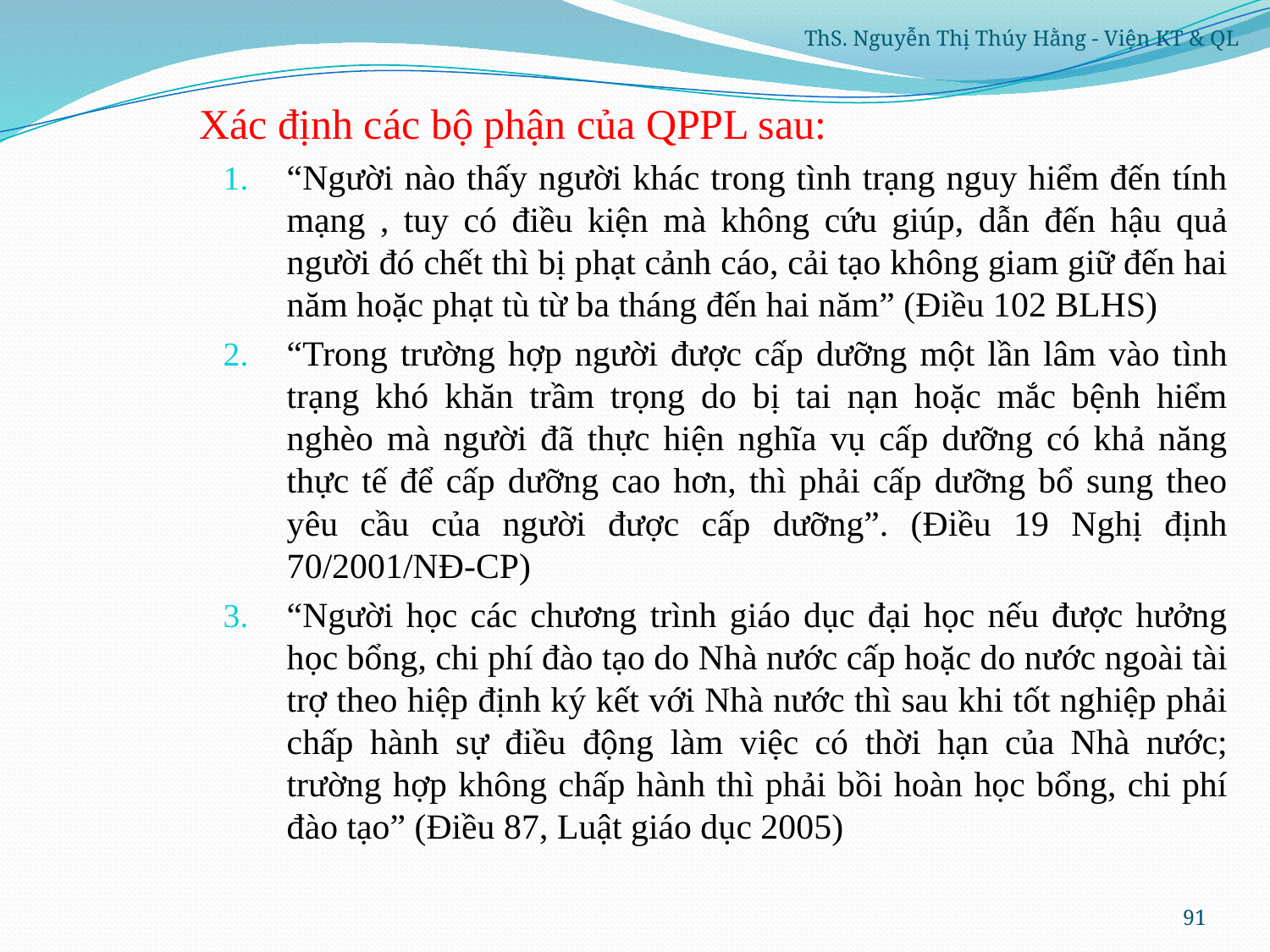

ThS. Nguyễn Thị Thúy Hằng - Viện KT & QL
# Xác định các bộ phận của QPPL sau:
“Người nào thấy người khác trong tình trạng nguy hiểm đến tính mạng , tuy có điều kiện mà không cứu giúp, dẫn đến hậu quả người đó chết thì bị phạt cảnh cáo, cải tạo không giam giữ đến hai năm hoặc phạt tù từ ba tháng đến hai năm” (Điều 102 BLHS)
“Trong trường hợp người được cấp dưỡng một lần lâm vào tình trạng khó khăn trầm trọng do bị tai nạn hoặc mắc bệnh hiểm nghèo mà người đã thực hiện nghĩa vụ cấp dưỡng có khả năng thực tế để cấp dưỡng cao hơn, thì phải cấp dưỡng bổ sung theo yêu cầu của người được cấp dưỡng”. (Điều 19 Nghị định 70/2001/NĐ-CP)
“Người học các chương trình giáo dục đại học nếu được hưởng học bổng, chi phí đào tạo do Nhà nước cấp hoặc do nước ngoài tài trợ theo hiệp định ký kết với Nhà nước thì sau khi tốt nghiệp phải chấp hành sự điều động làm việc có thời hạn của Nhà nước; trường hợp không chấp hành thì phải bồi hoàn học bổng, chi phí đào tạo” (Điều 87, Luật giáo dục 2005)
91